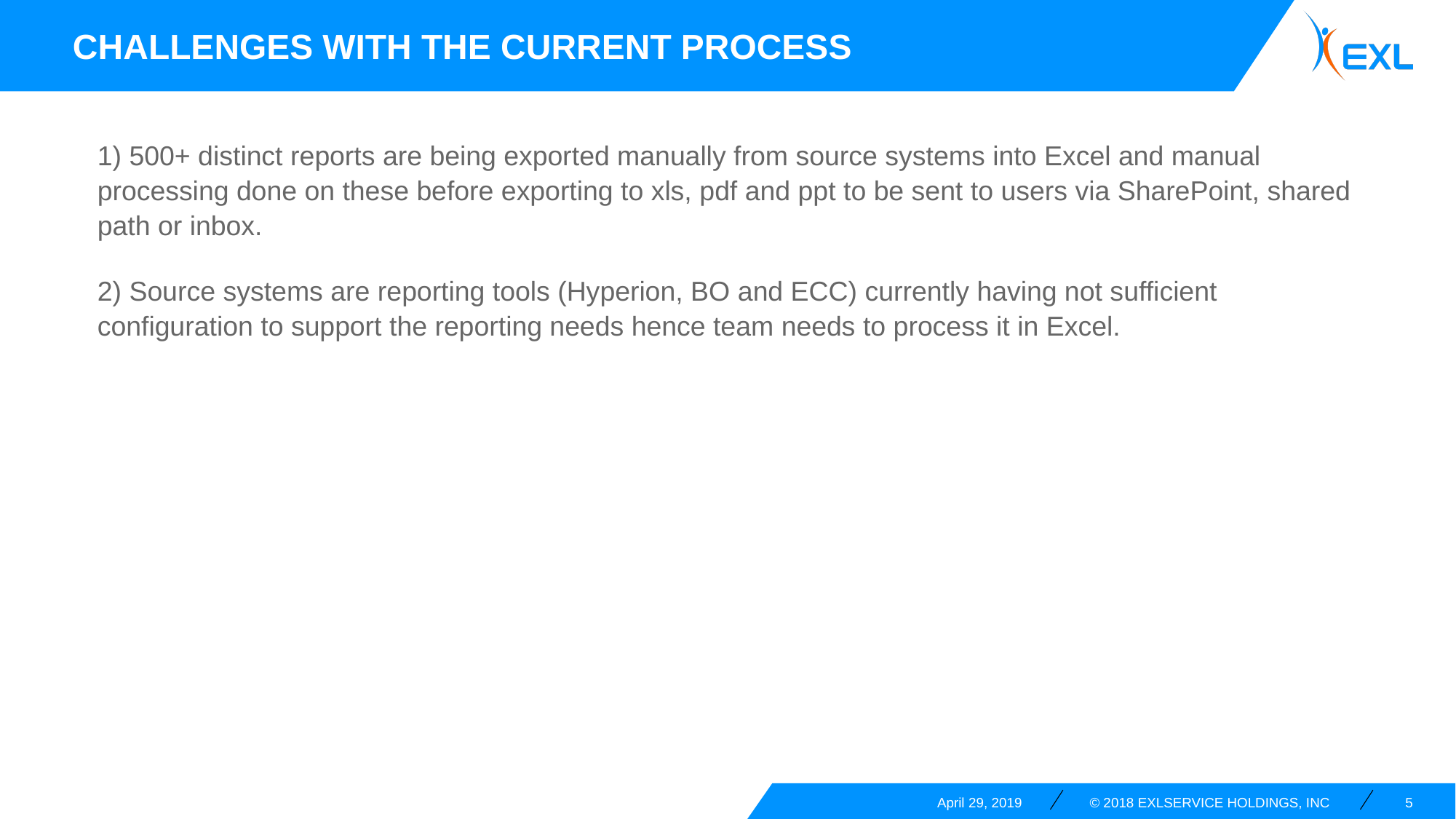

Challenges with the current PROCESS
1) 500+ distinct reports are being exported manually from source systems into Excel and manual processing done on these before exporting to xls, pdf and ppt to be sent to users via SharePoint, shared path or inbox.
2) Source systems are reporting tools (Hyperion, BO and ECC) currently having not sufficient configuration to support the reporting needs hence team needs to process it in Excel.